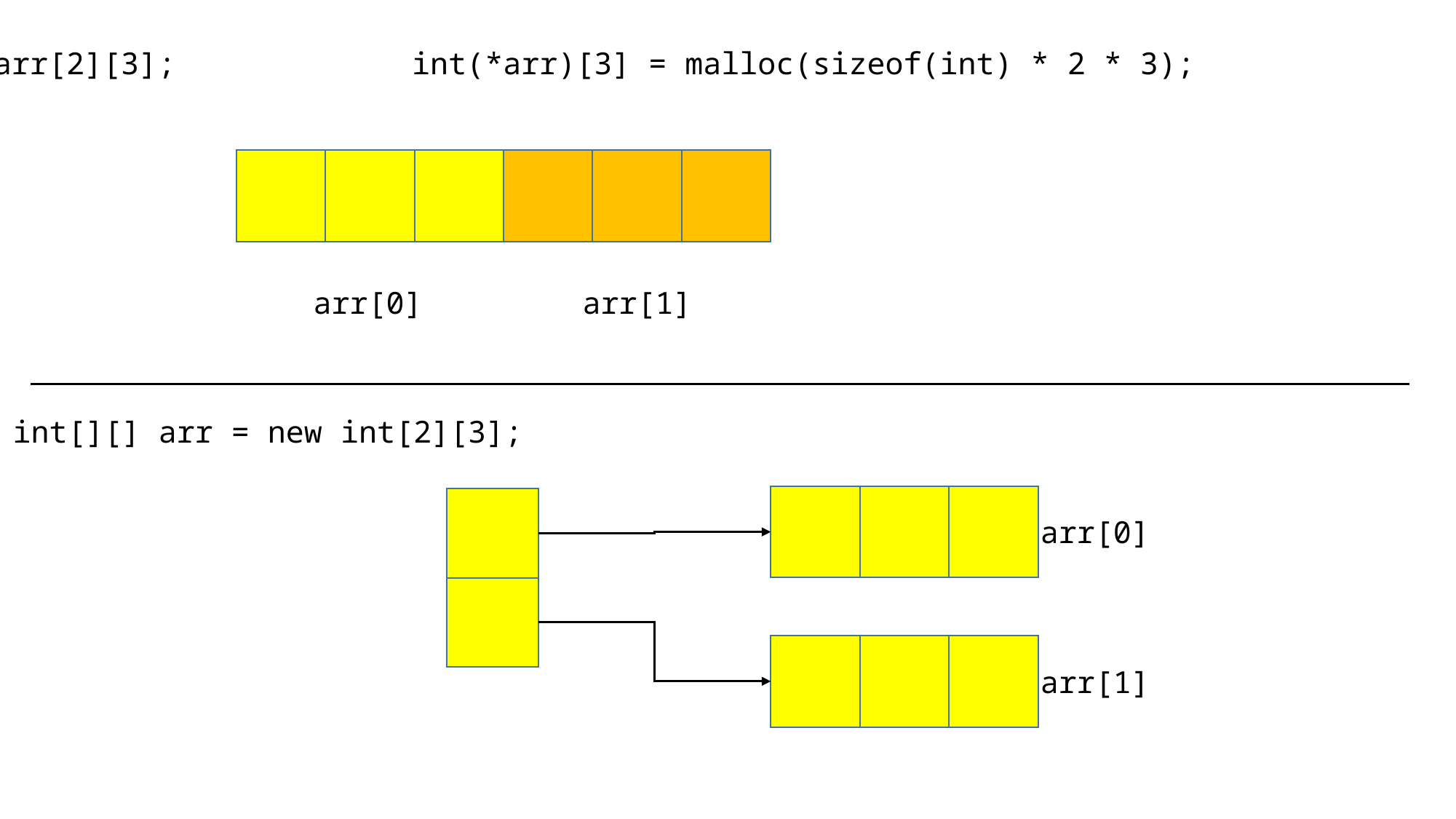

int arr[2][3];	         int(*arr)[3] = malloc(sizeof(int) * 2 * 3);

arr[0]
arr[1]
int[][] arr = new int[2][3];

arr[0]

arr[1]